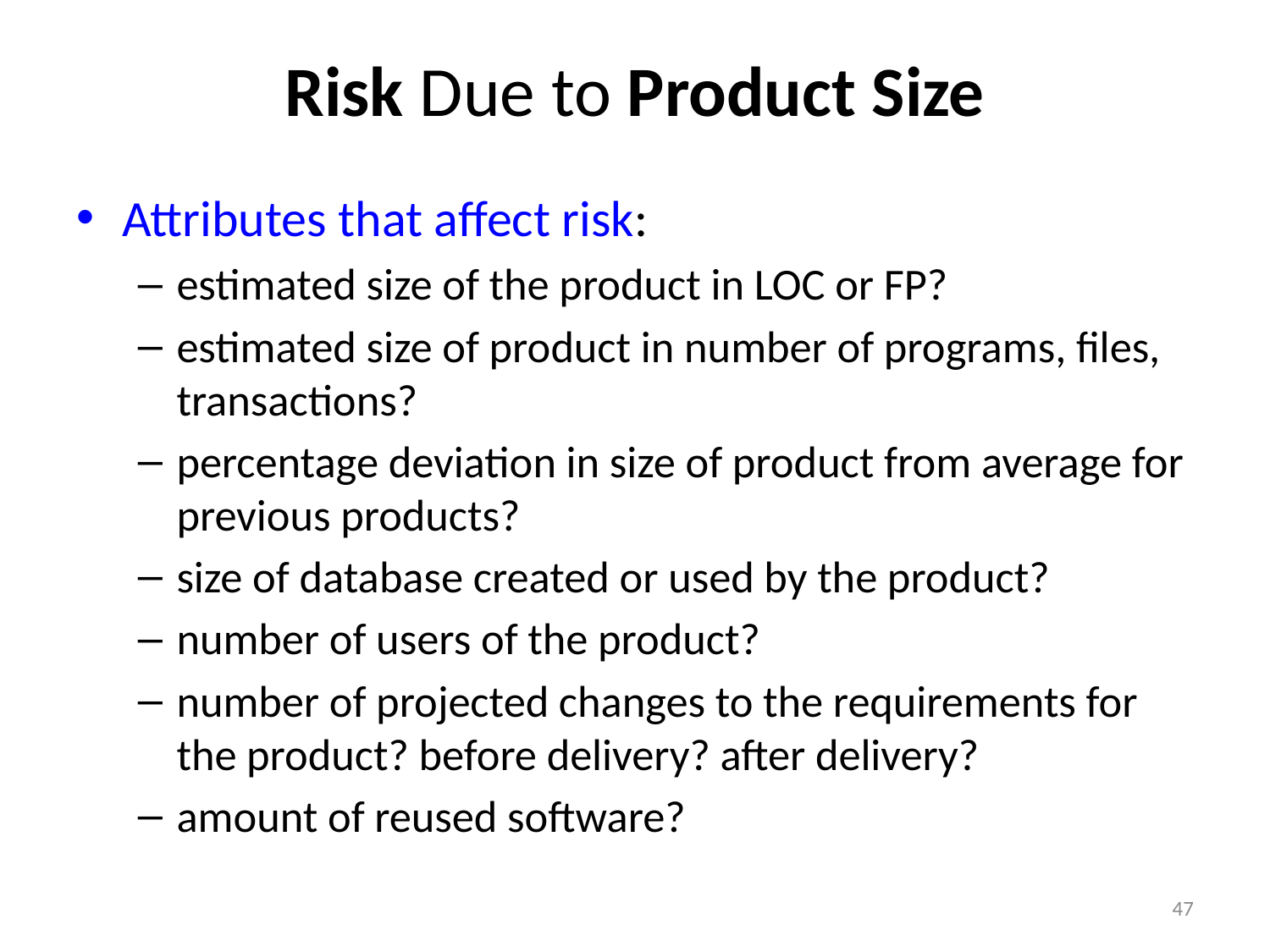

# Risk Due to Product Size
Attributes that affect risk:
estimated size of the product in LOC or FP?
estimated size of product in number of programs, files, transactions?
percentage deviation in size of product from average for previous products?
size of database created or used by the product?
number of users of the product?
number of projected changes to the requirements for the product? before delivery? after delivery?
amount of reused software?

47